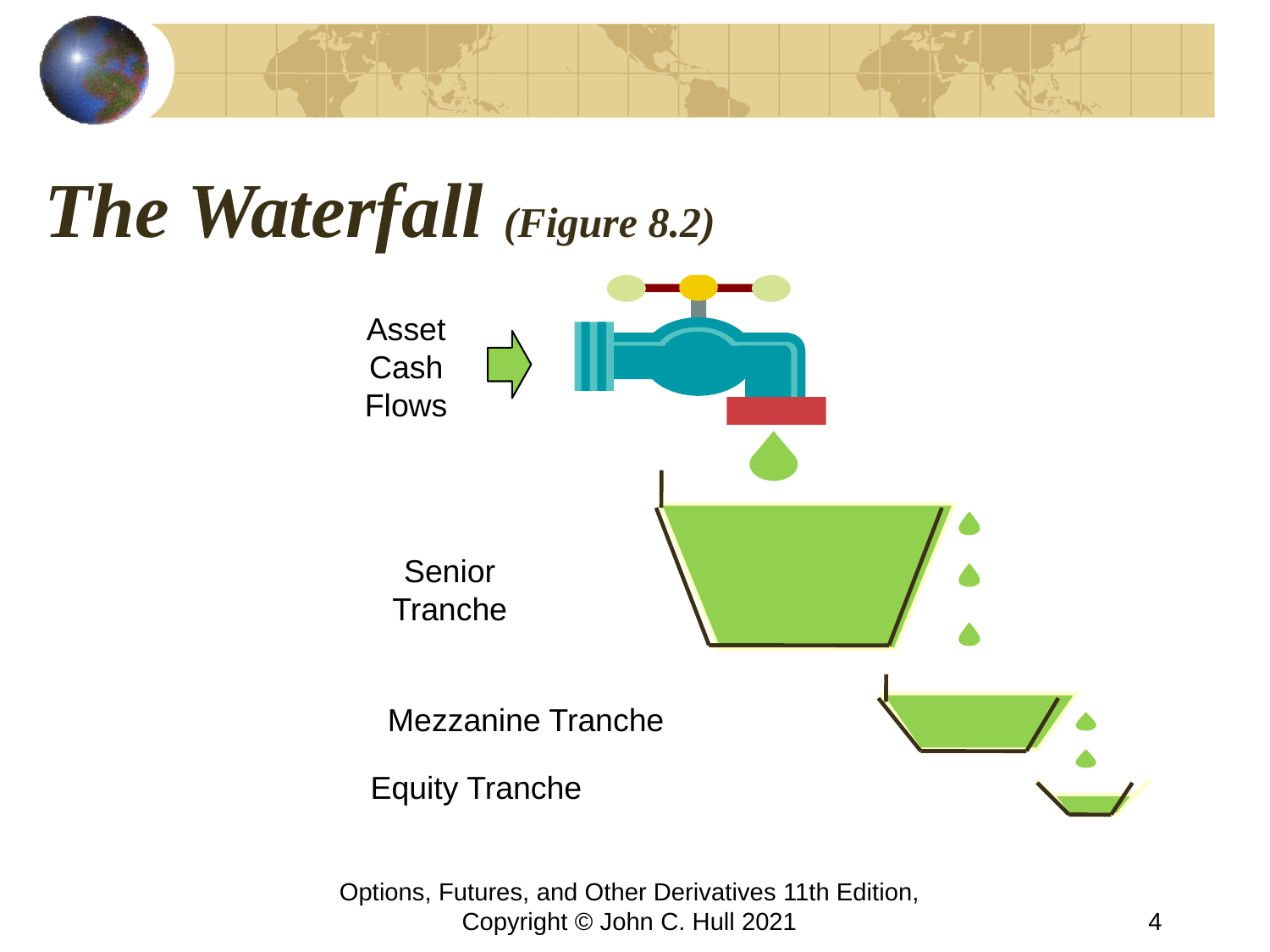

# The Waterfall (Figure 8.2)

Asset Cash Flows

Senior Tranche
Mezzanine Tranche
Equity Tranche
Options, Futures, and Other Derivatives 11th Edition, Copyright © John C. Hull 2021
4